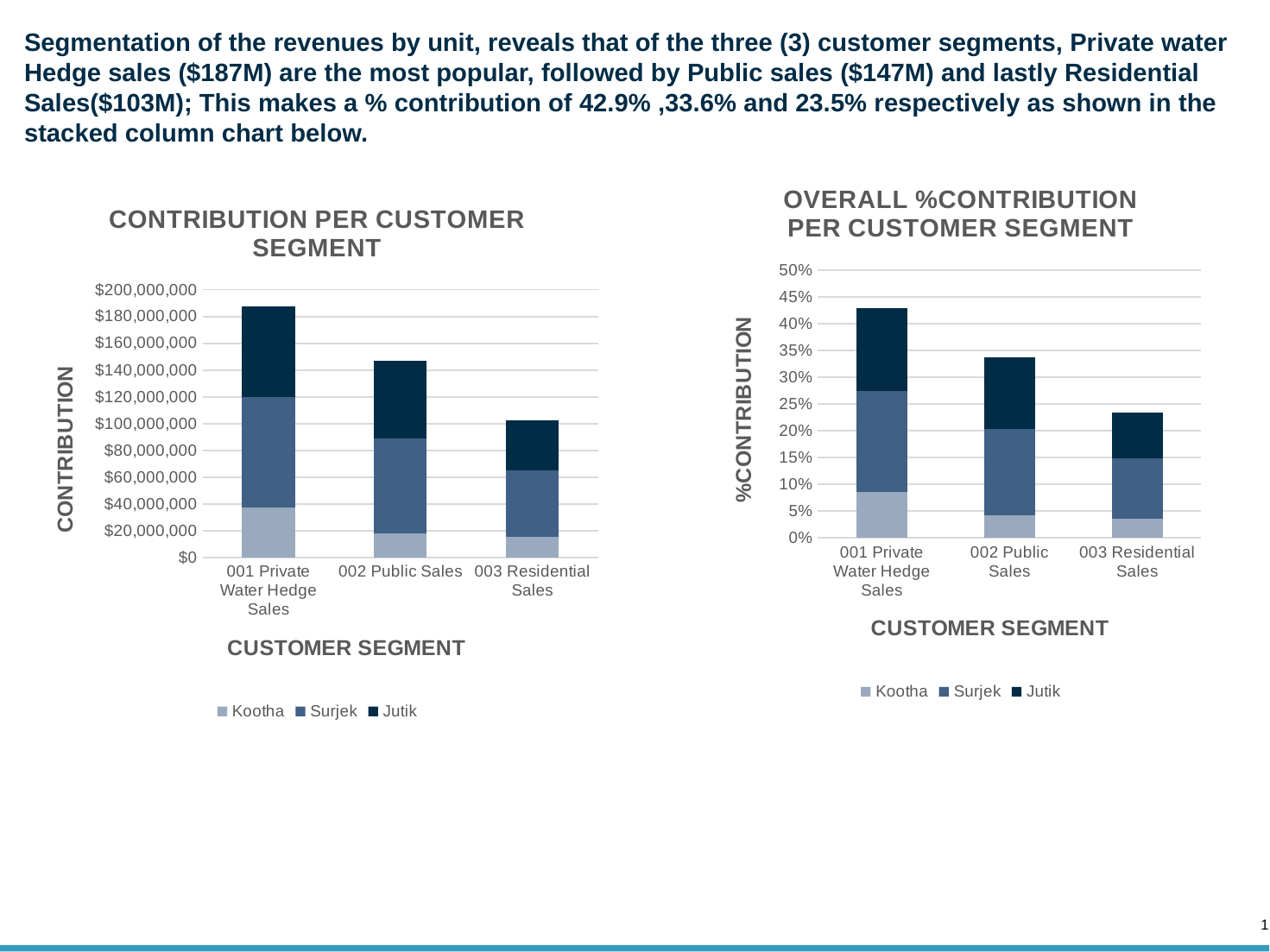

# Segmentation of the revenues by unit, reveals that of the three (3) customer segments, Private water Hedge sales ($187M) are the most popular, followed by Public sales ($147M) and lastly Residential Sales($103M); This makes a % contribution of 42.9% ,33.6% and 23.5% respectively as shown in the stacked column chart below.

### Chart: OVERALL %CONTRIBUTION PER CUSTOMER SEGMENT

| Category | Kootha | Surjek | Jutik |
|---|---|---|---|
| 001 Private Water Hedge Sales | 0.08496605065627312 | 0.1887264069694618 | 0.15533500728997435 |
| 002 Public Sales | 0.04182453843555044 | 0.16151971923541997 | 0.13298834043750066 |
| 003 Residential Sales | 0.03560482122739064 | 0.11272321888218356 | 0.08631189686624544 |

### Chart: CONTRIBUTION PER CUSTOMER SEGMENT

| Category | Kootha | Surjek | Jutik |
|---|---|---|---|
| 001 Private Water Hedge Sales | 37118738.90865 | 82448062.15374999 | 67860510.57375002 |
| 002 Public Sales | 18271699.22778296 | 70562398.04710001 | 58098022.074300006 |
| 003 Residential Sales | 15554519.161720002 | 49244888.96814999 | 37706692.728949994 |